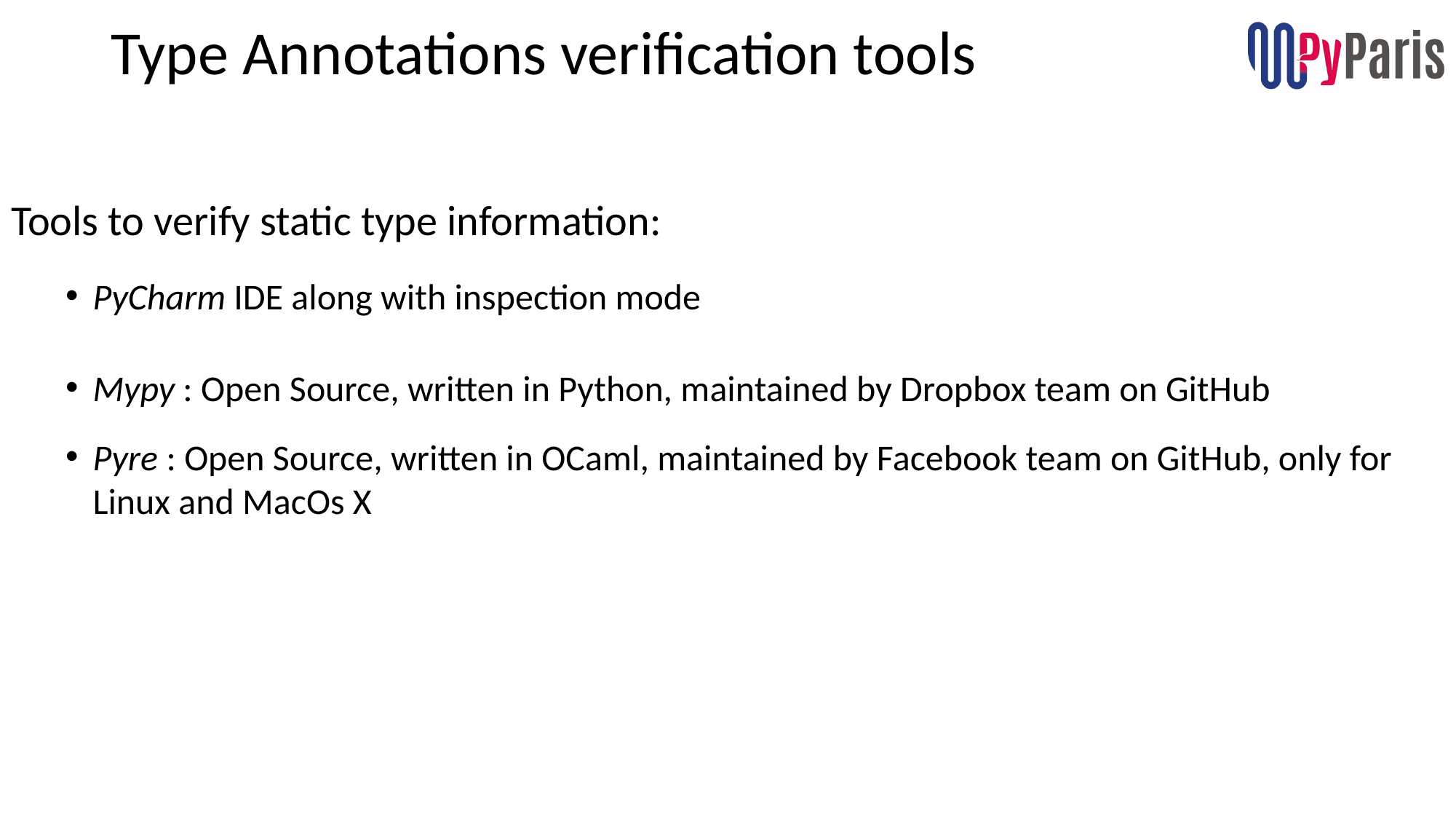

# Type Annotations verification tools
Tools to verify static type information:
PyCharm IDE along with inspection mode
Mypy : Open Source, written in Python, maintained by Dropbox team on GitHub
Pyre : Open Source, written in OCaml, maintained by Facebook team on GitHub, only for Linux and MacOs X